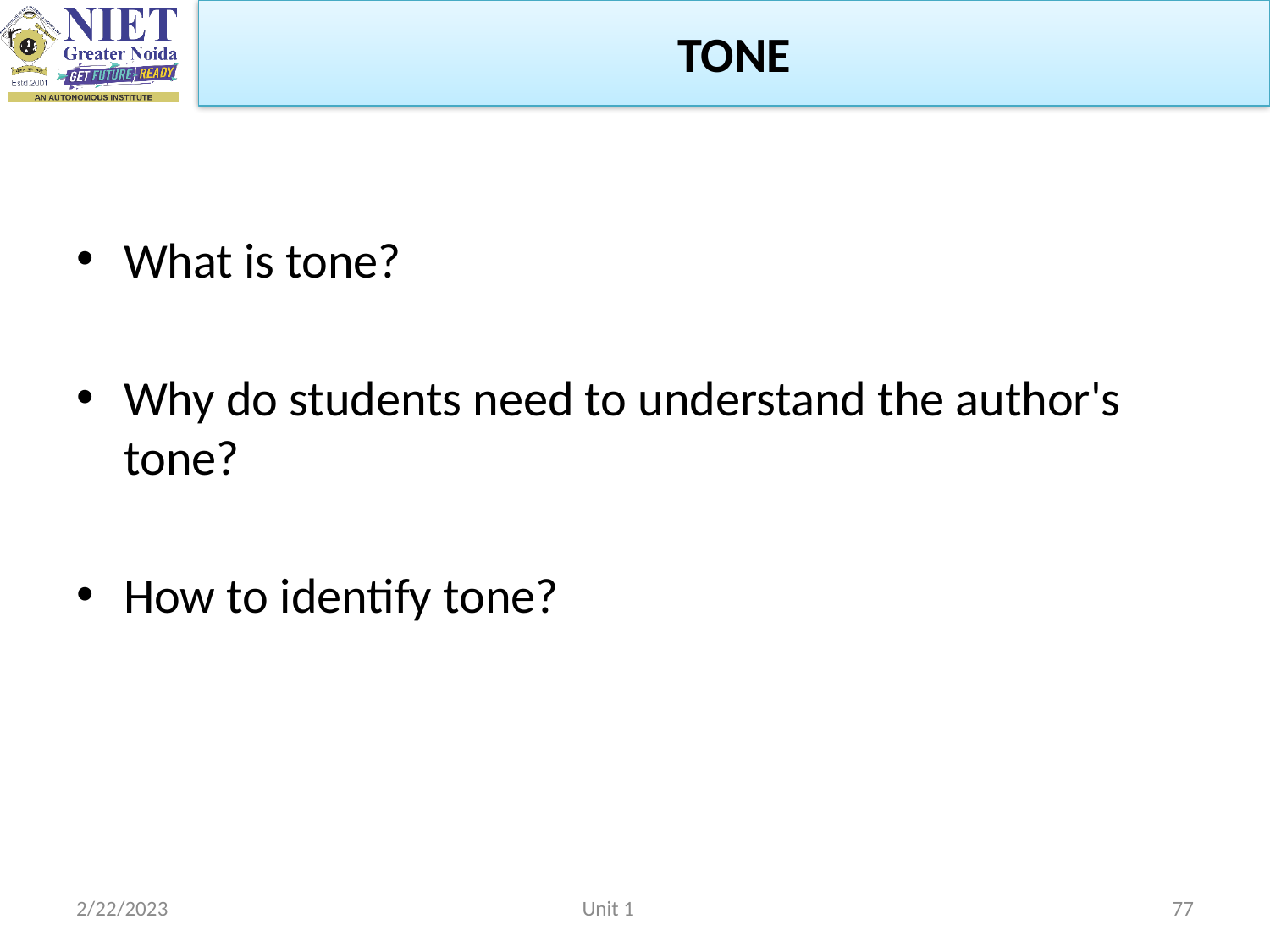

TONE
#
What is tone?

Why do students need to understand the author's tone?

How to identify tone?

2/22/2023
Unit 1
77